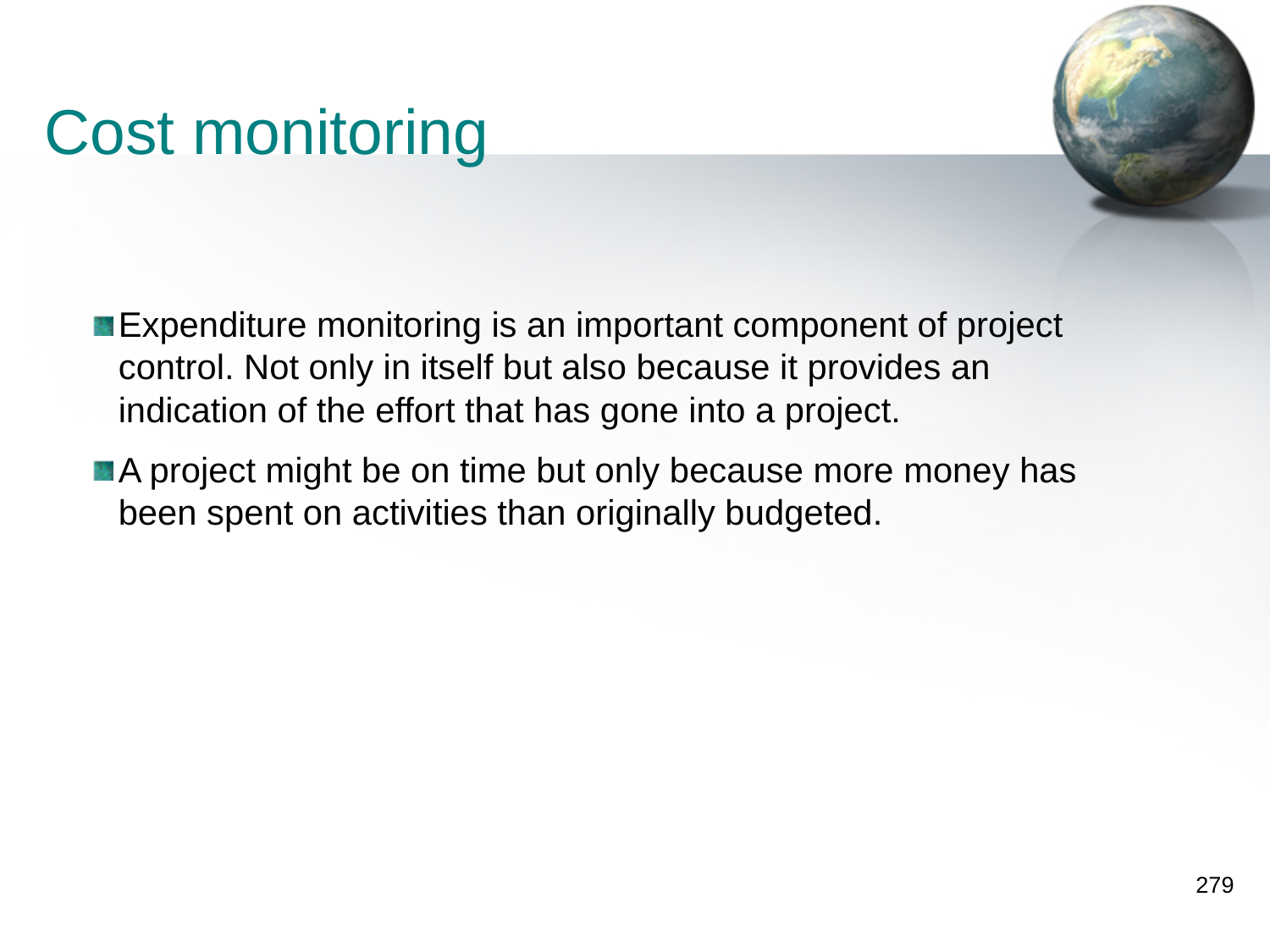

Cost monitoring
Expenditure monitoring is an important component of project control. Not only in itself but also because it provides an indication of the effort that has gone into a project.
A project might be on time but only because more money has been spent on activities than originally budgeted.
279